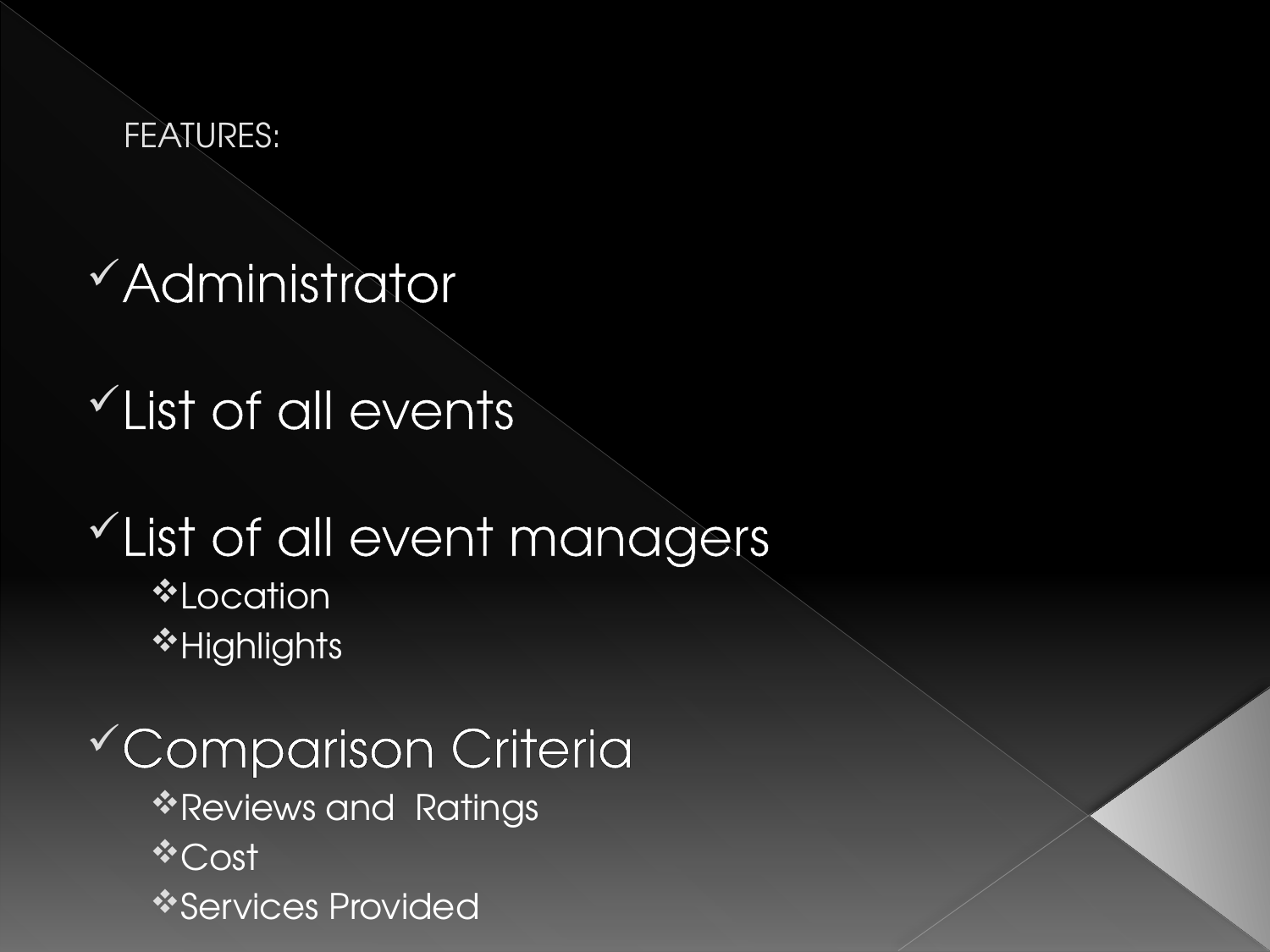

# FEATURES:
Administrator

List of all events

List of all event managers
Location
Highlights

Comparison Criteria
Reviews and  Ratings
Cost
Services Provided